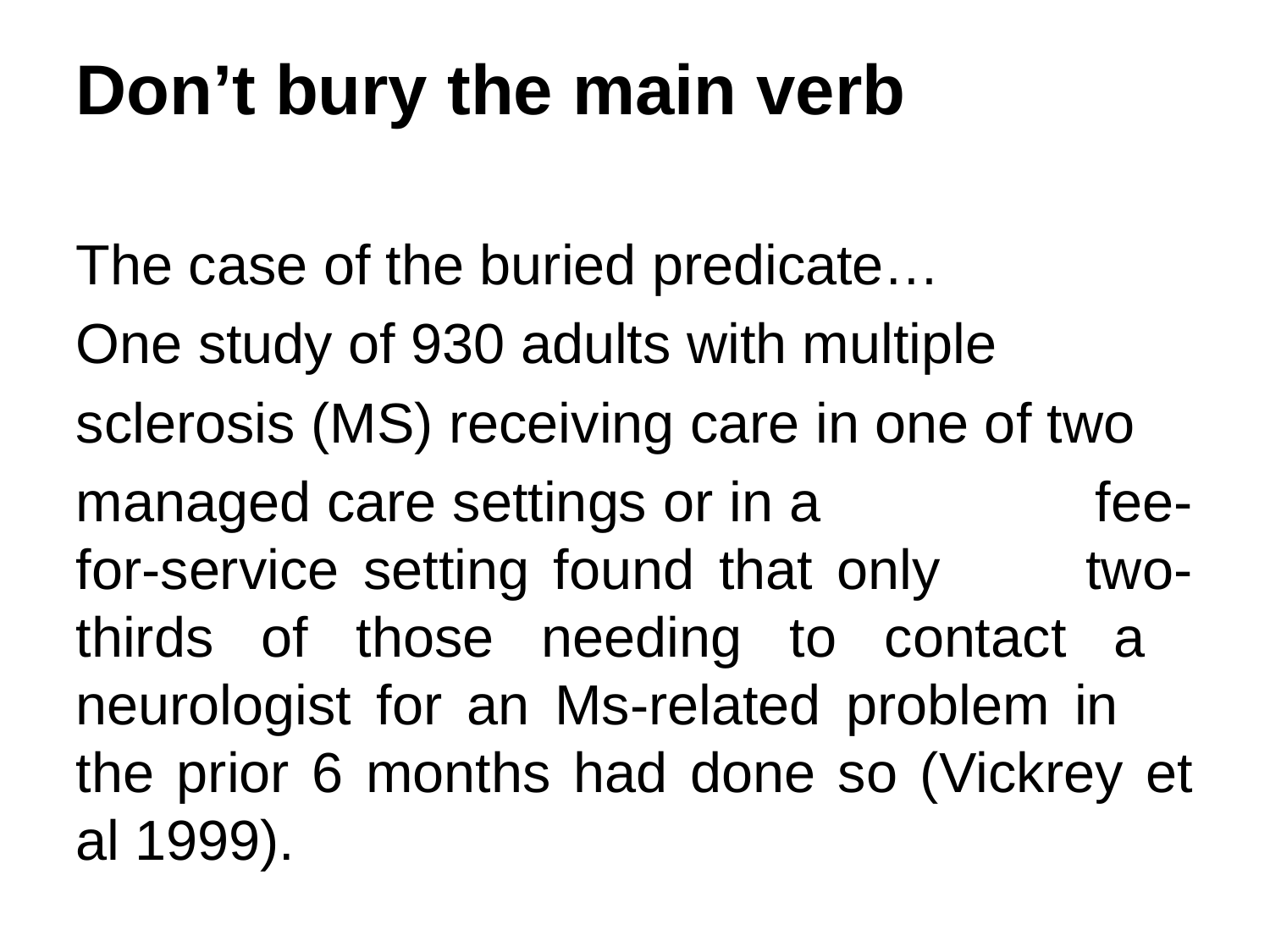

# Don’t bury the main verb
The case of the buried predicate…
One study of 930 adults with multiple
sclerosis (MS) receiving care in one of two
managed care settings or in a                 fee-for-service setting found that only      two-thirds of those needing to contact a  neurologist for an Ms-related problem in    the prior 6 months had done so (Vickrey et al 1999).